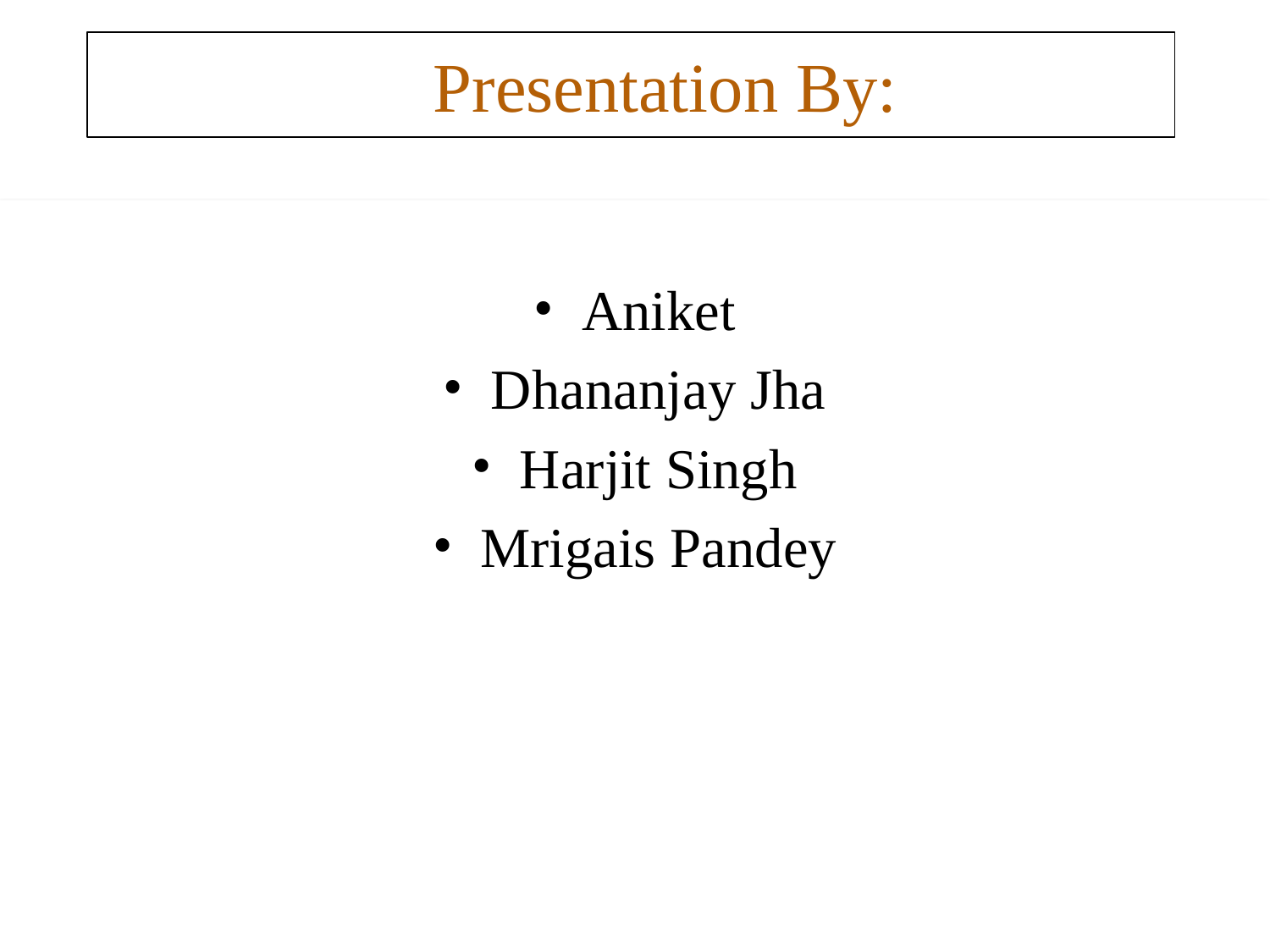

# Presentation By:

Aniket
Dhananjay Jha
Harjit Singh
Mrigais Pandey